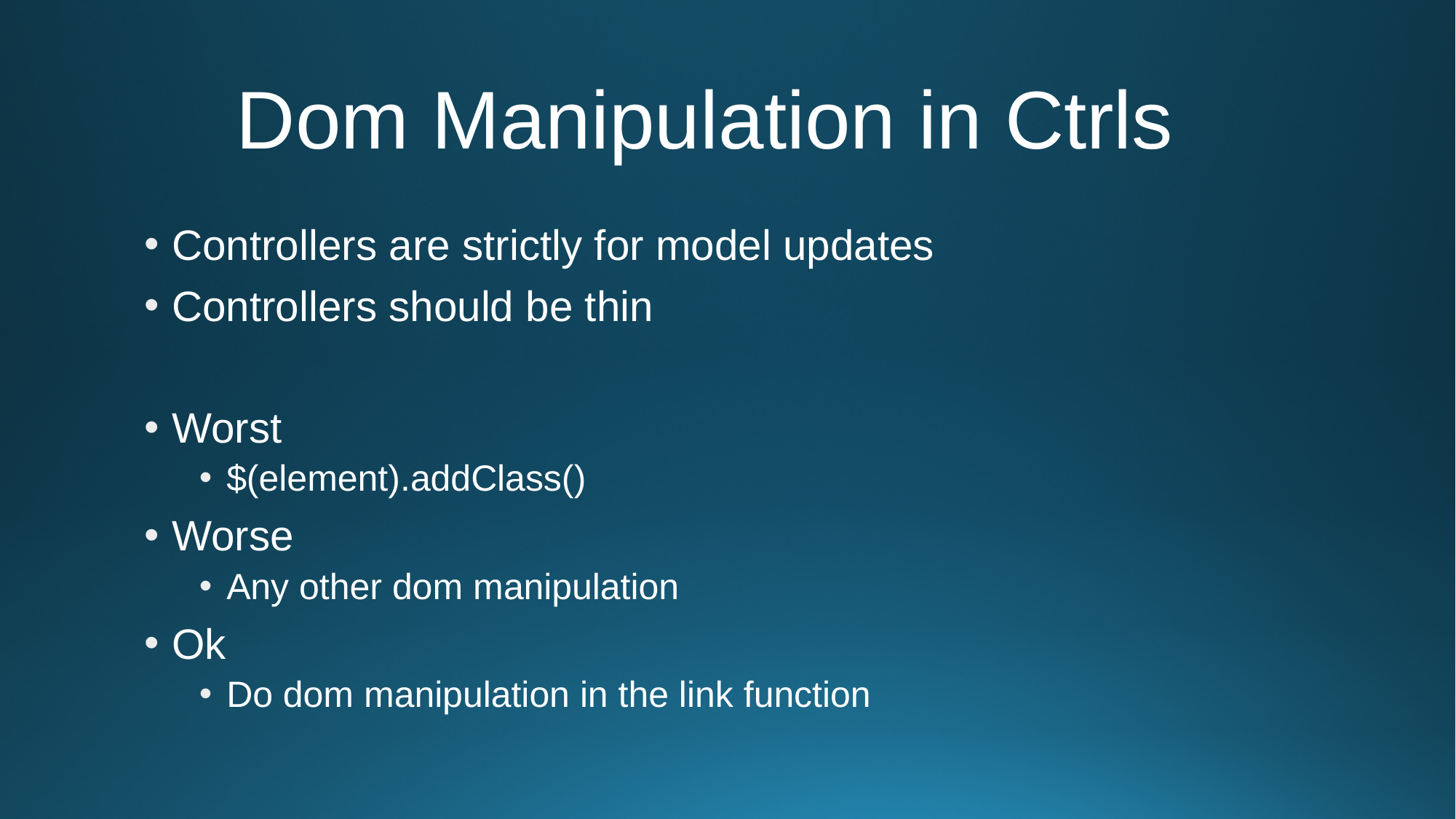

# Dom Manipulation in Ctrls
Controllers are strictly for model updates
Controllers should be thin

Worst
$(element).addClass()
Worse
Any other dom manipulation
Ok
Do dom manipulation in the link function